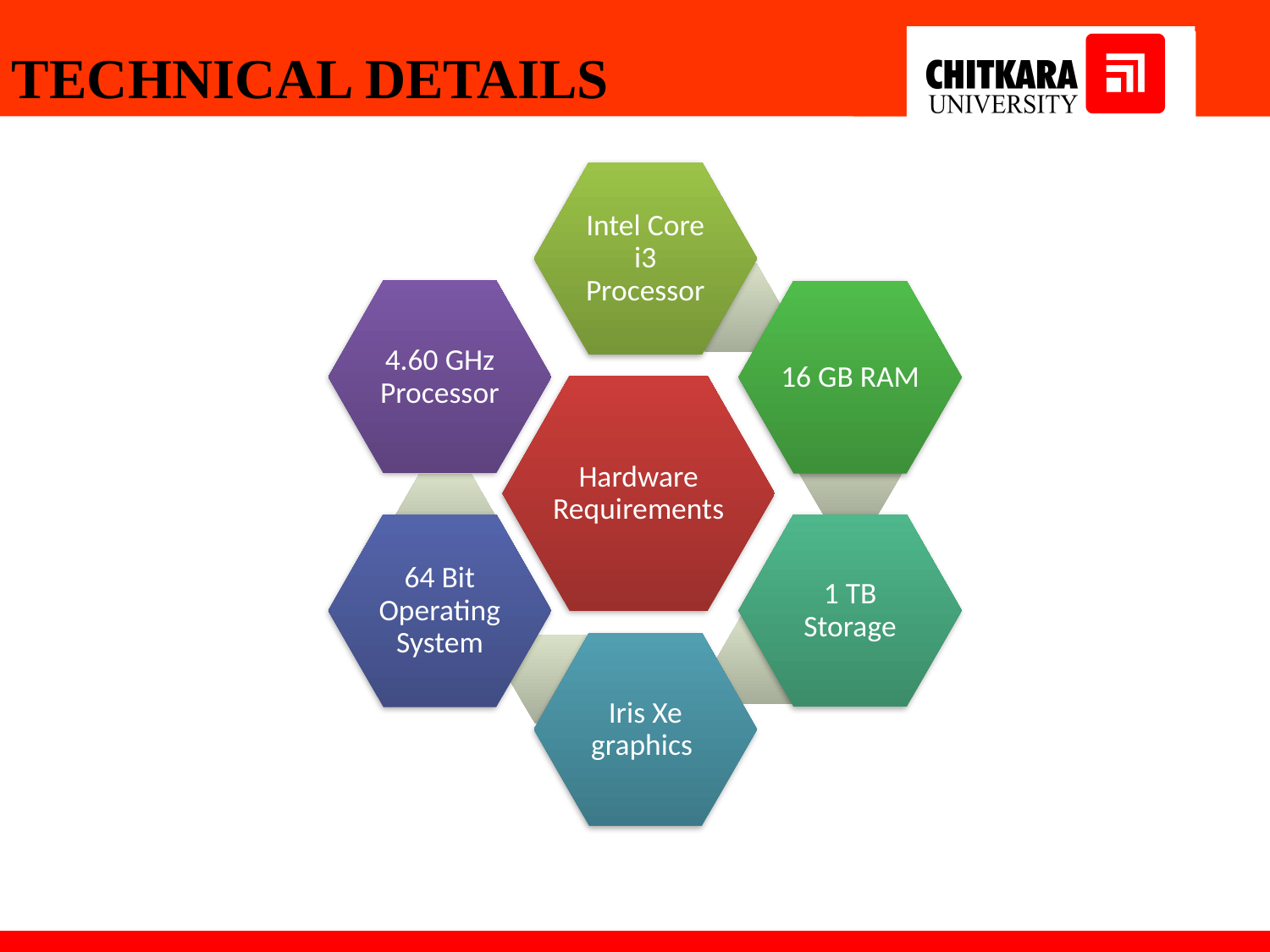

TECHNICAL DETAILS
Hardware Requirements
Intel Core i3 Processor
16 GB RAM
1 TB Storage
Iris Xe graphics
64 Bit Operating System
4.60 GHz Processor